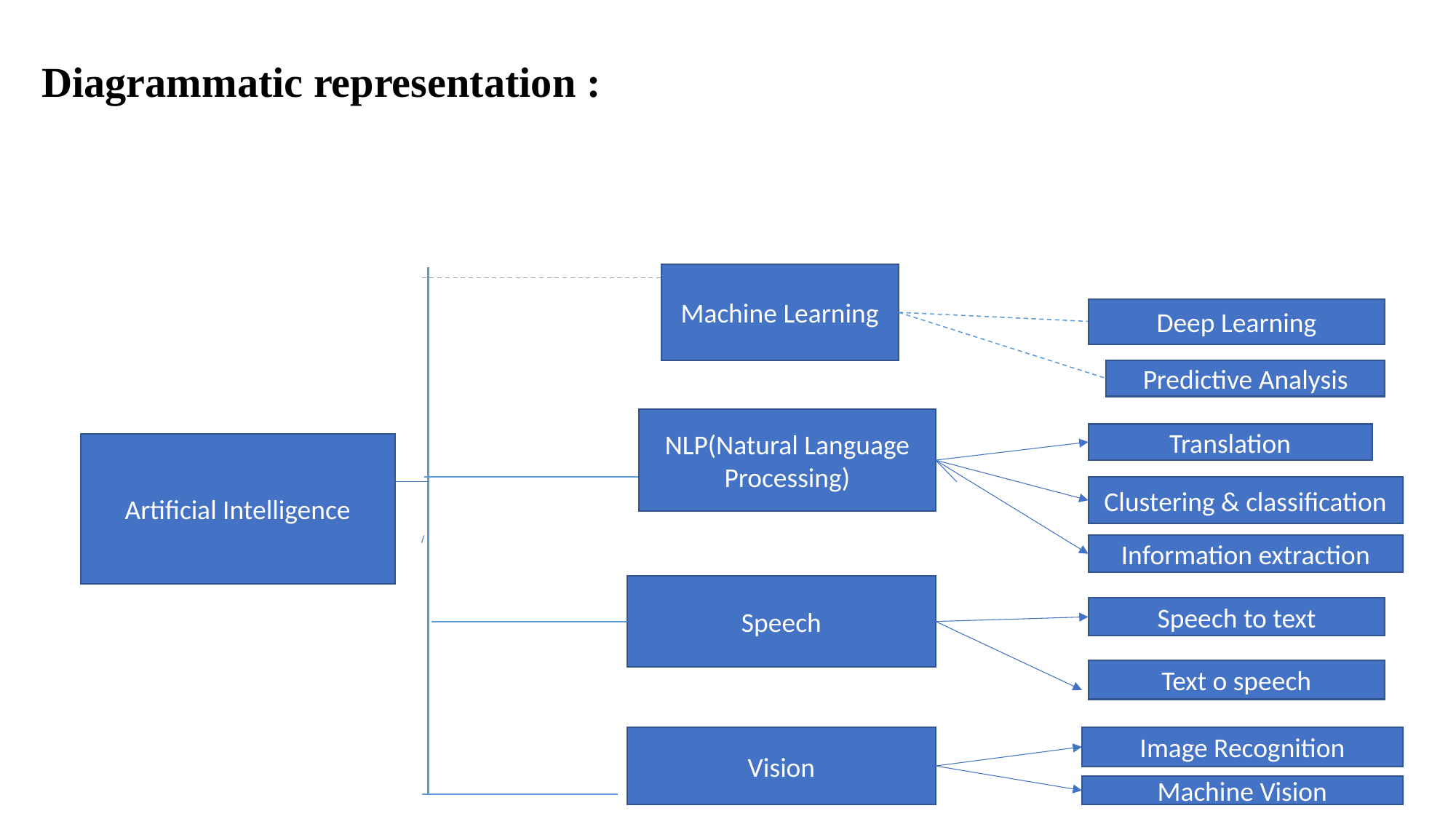

# Diagrammatic representation :

Machine Learning
Deep Learning
Predictive Analysis
NLP(Natural Language Processing)
Translation
Artificial Intelligence
Clustering & classification
Information extraction
Speech
Speech to text
Text o speech
Vision
Image Recognition
Machine Vision